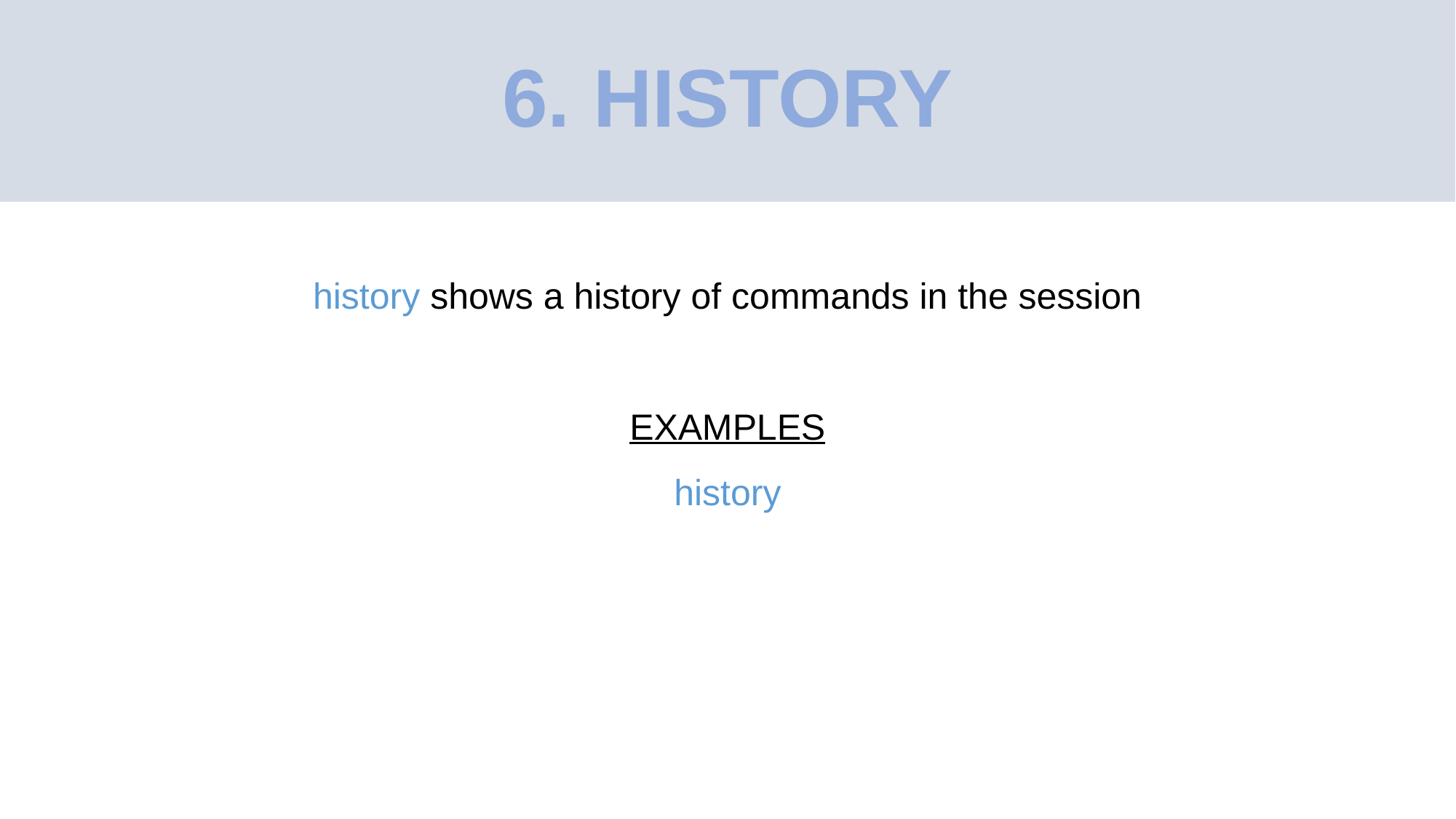

# 6. HISTORY

history shows a history of commands in the session

EXAMPLES
history